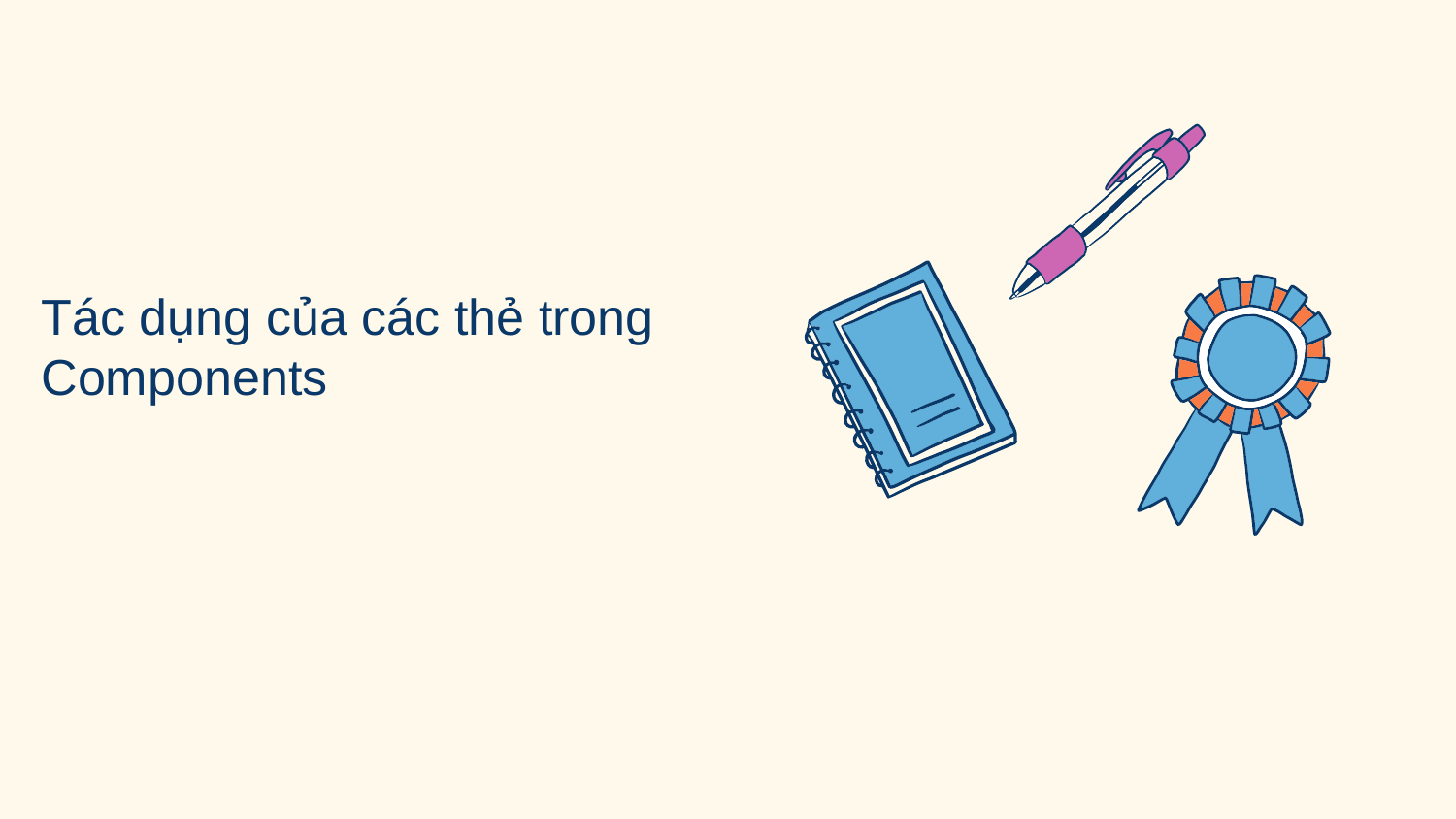

Tác dụng của các thẻ trong Components